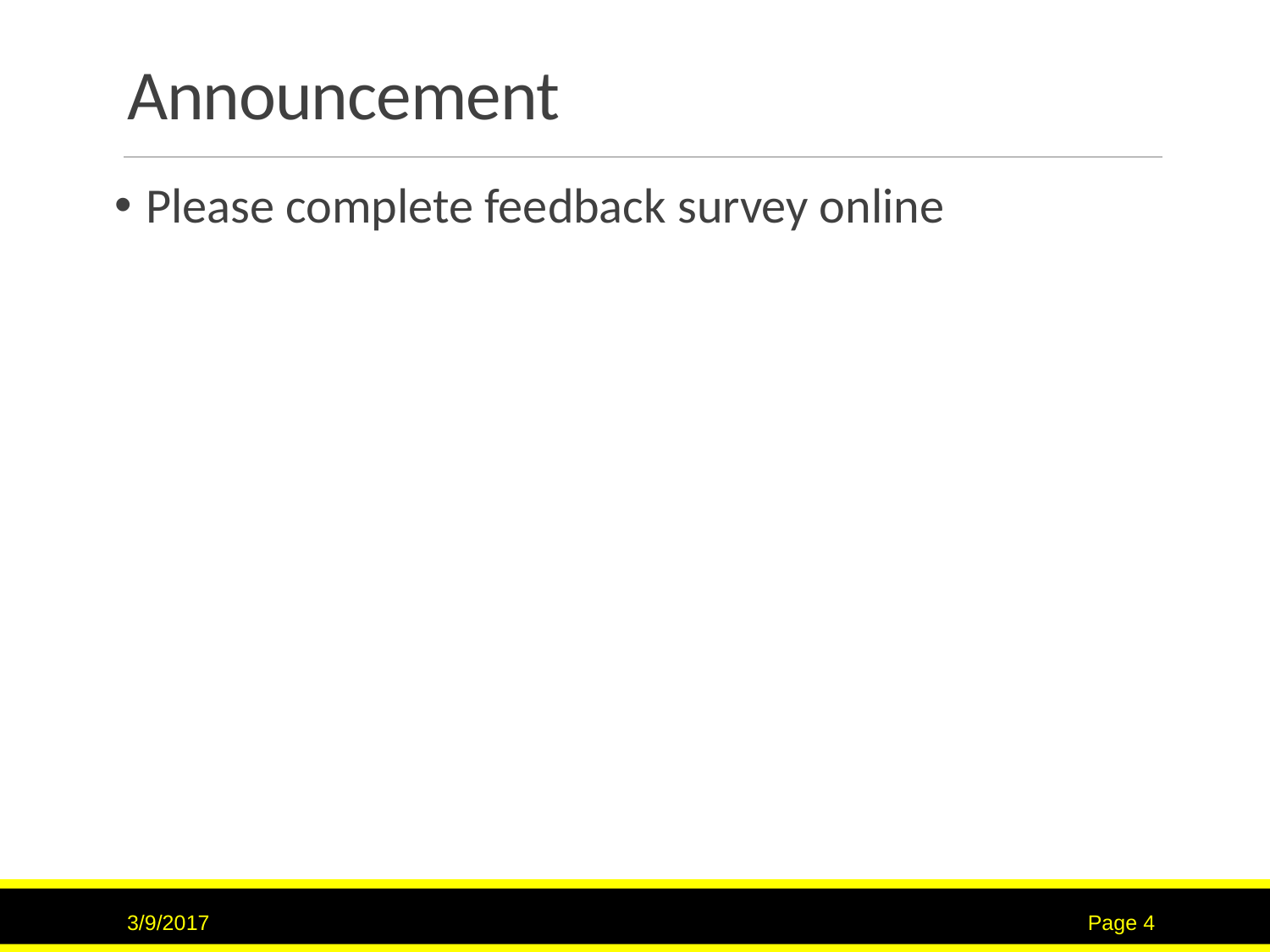

# Announcement
Please complete feedback survey online
3/9/2017
Page 4